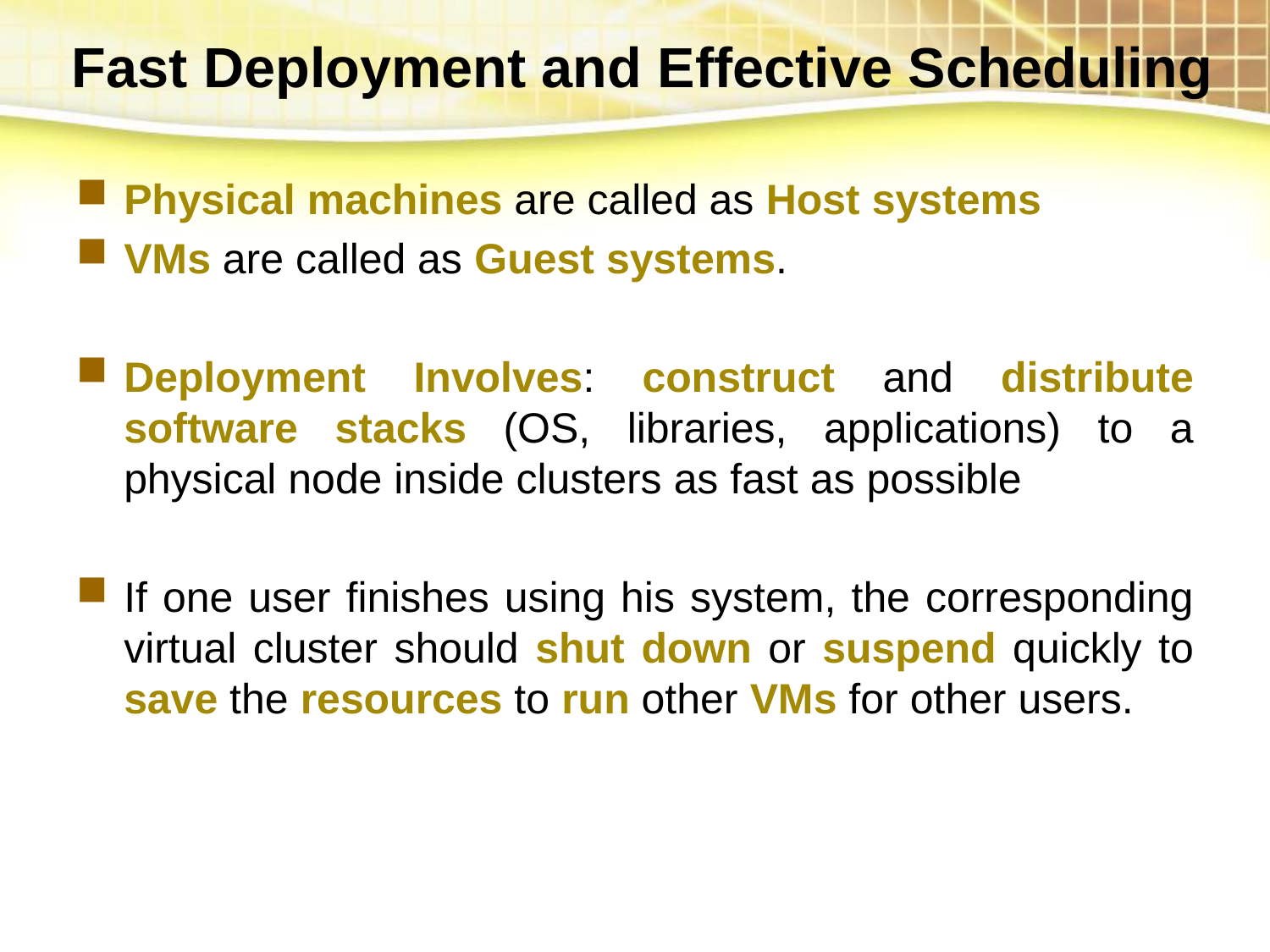

Fast Deployment and Effective Scheduling
Physical machines are called as Host systems
VMs are called as Guest systems.

Deployment Involves: construct and distribute software stacks (OS, libraries, applications) to a physical node inside clusters as fast as possible

If one user finishes using his system, the corresponding virtual cluster should shut down or suspend quickly to save the resources to run other VMs for other users.